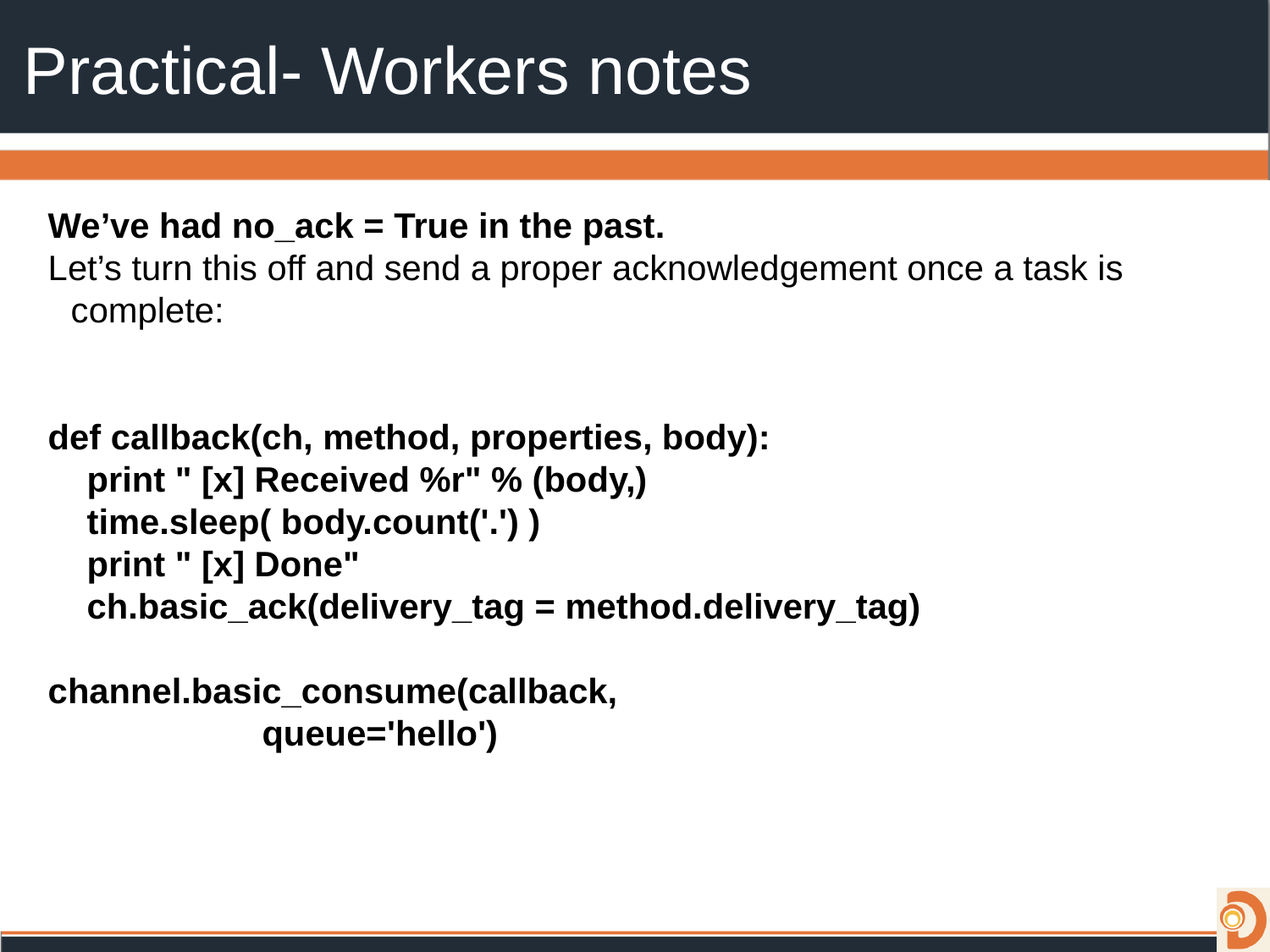

# Practical- Workers notes
We’ve had no_ack = True in the past.
Let’s turn this off and send a proper acknowledgement once a task is complete:

def callback(ch, method, properties, body):
    print " [x] Received %r" % (body,)
    time.sleep( body.count('.') )
    print " [x] Done"
    ch.basic_ack(delivery_tag = method.delivery_tag)

channel.basic_consume(callback,
                      queue='hello')